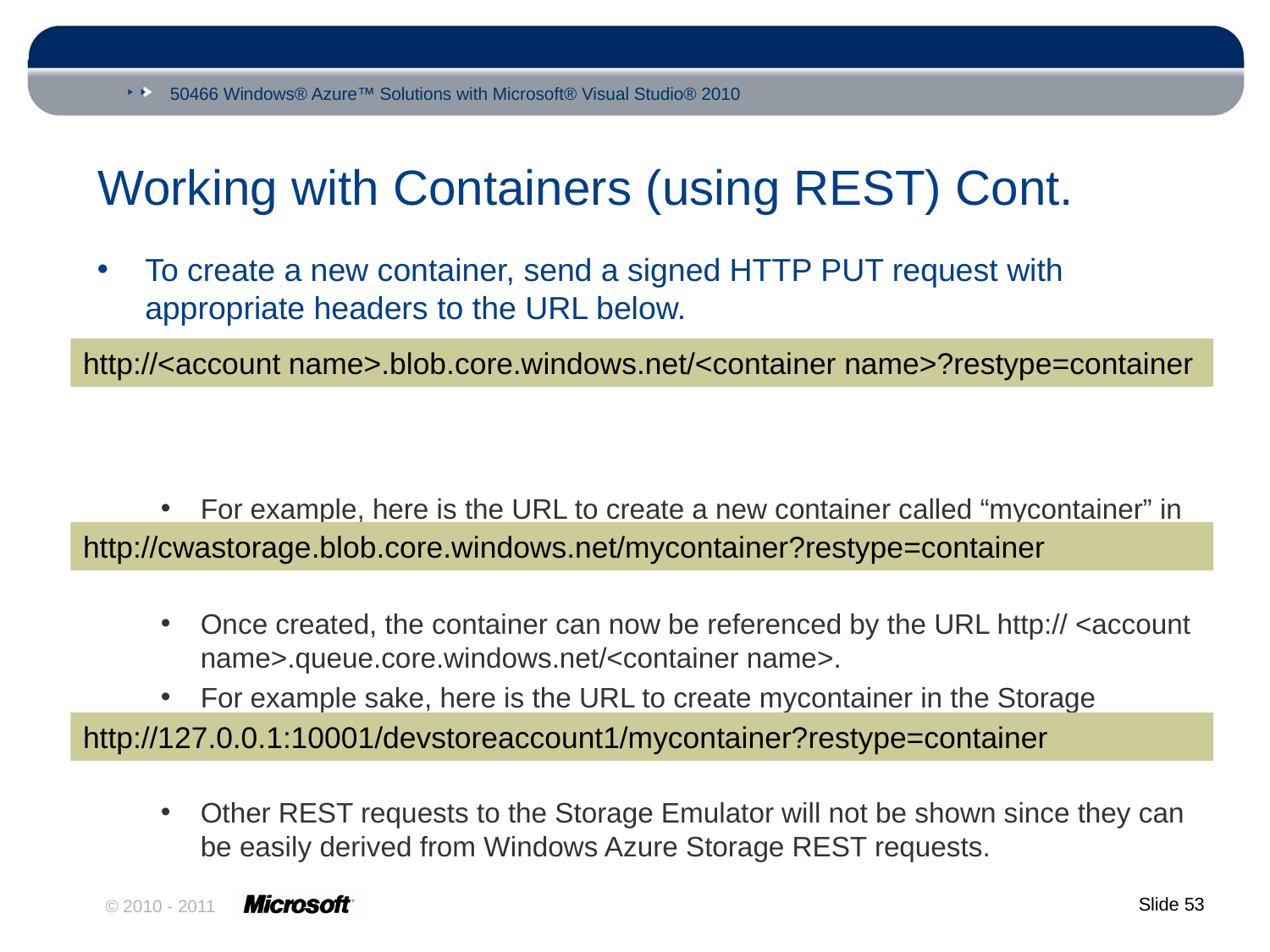

# Working with Containers (using REST) Cont.
To create a new container, send a signed HTTP PUT request with appropriate headers to the URL below.

For example, here is the URL to create a new container called “mycontainer” in the cwastorage account.

Once created, the container can now be referenced by the URL http:// <account name>.queue.core.windows.net/<container name>.
For example sake, here is the URL to create mycontainer in the Storage Emulator.

Other REST requests to the Storage Emulator will not be shown since they can be easily derived from Windows Azure Storage REST requests.

http://<account name>.blob.core.windows.net/<container name>?restype=container
http://cwastorage.blob.core.windows.net/mycontainer?restype=container
http://127.0.0.1:10001/devstoreaccount1/mycontainer?restype=container